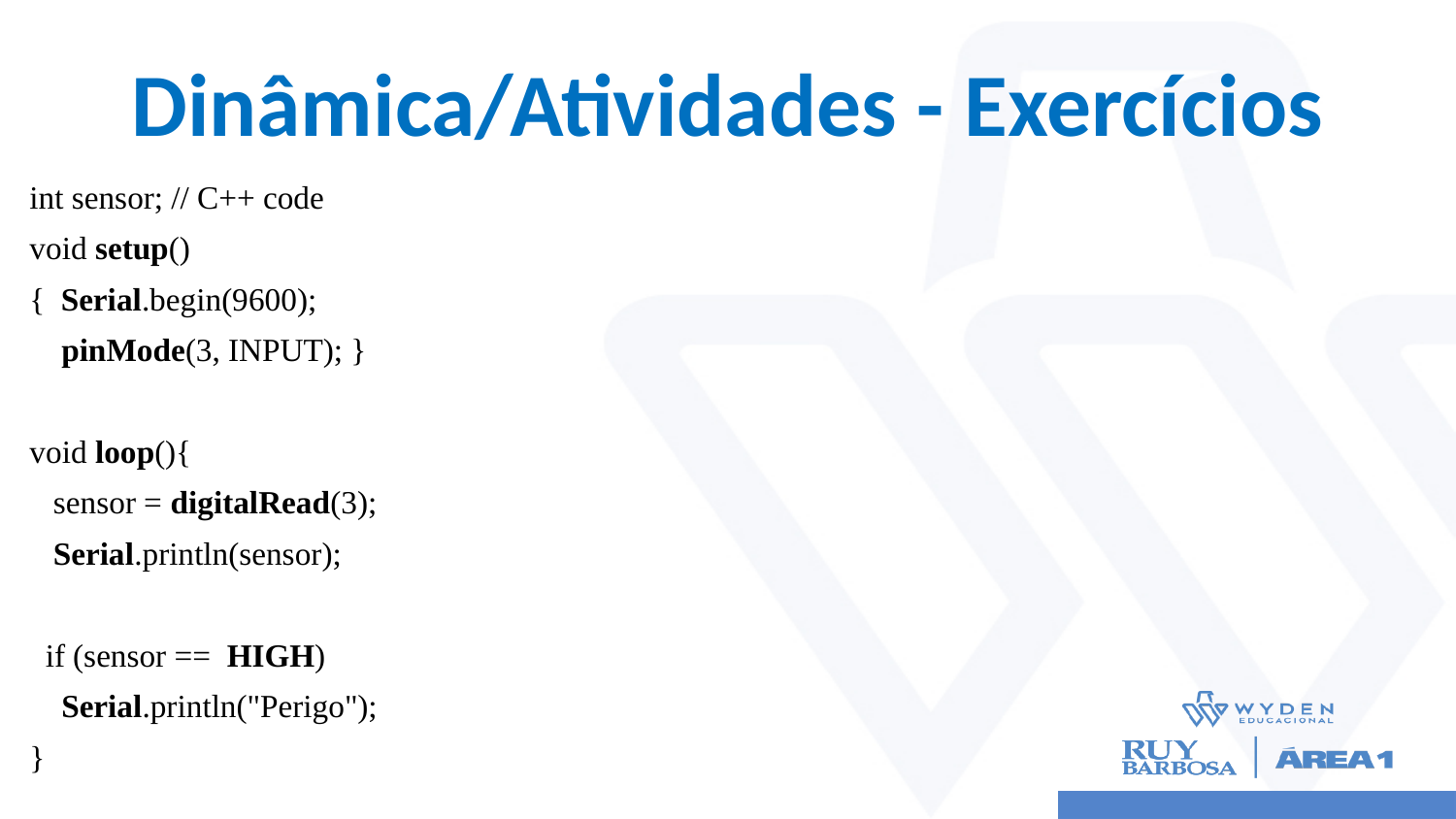

# Dinâmica/Atividades - Exercícios
int sensor; // C++ code
void setup()
{  Serial.begin(9600);
    pinMode(3, INPUT); }

void loop(){
   sensor = digitalRead(3);
   Serial.println(sensor);

  if (sensor ==  HIGH)
    Serial.println("Perigo");
}